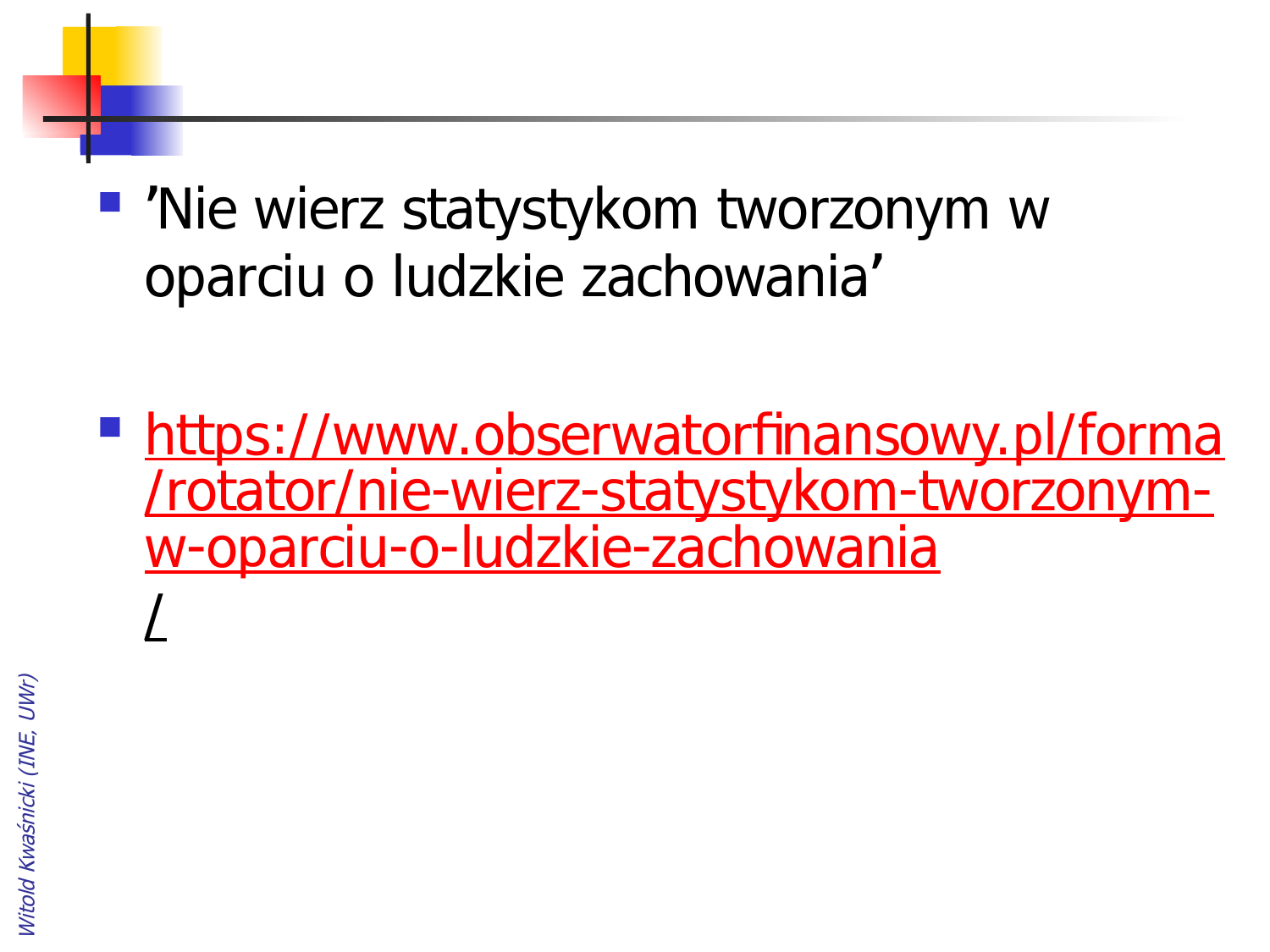

#
’Nie wierz statystykom tworzonym w oparciu o ludzkie zachowania’

https://www.obserwatorfinansowy.pl/forma/rotator/nie-wierz-statystykom-tworzonym-w-oparciu-o-ludzkie-zachowania/
Witold Kwaśnicki (INE, UWr)